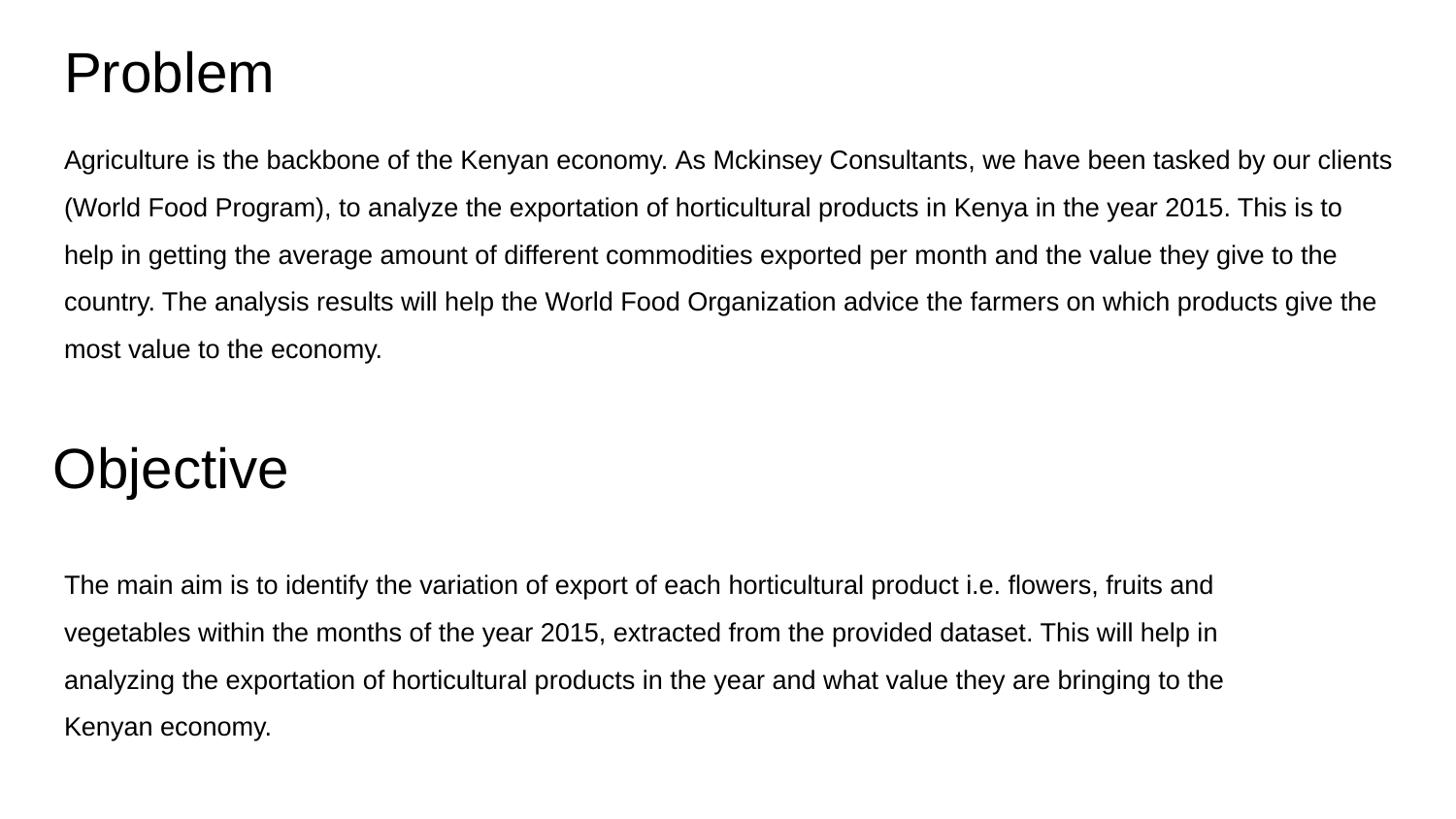

# Problem
Agriculture is the backbone of the Kenyan economy. As Mckinsey Consultants, we have been tasked by our clients (World Food Program), to analyze the exportation of horticultural products in Kenya in the year 2015. This is to help in getting the average amount of different commodities exported per month and the value they give to the country. The analysis results will help the World Food Organization advice the farmers on which products give the most value to the economy.
Objective
The main aim is to identify the variation of export of each horticultural product i.e. flowers, fruits and vegetables within the months of the year 2015, extracted from the provided dataset. This will help in analyzing the exportation of horticultural products in the year and what value they are bringing to the Kenyan economy.